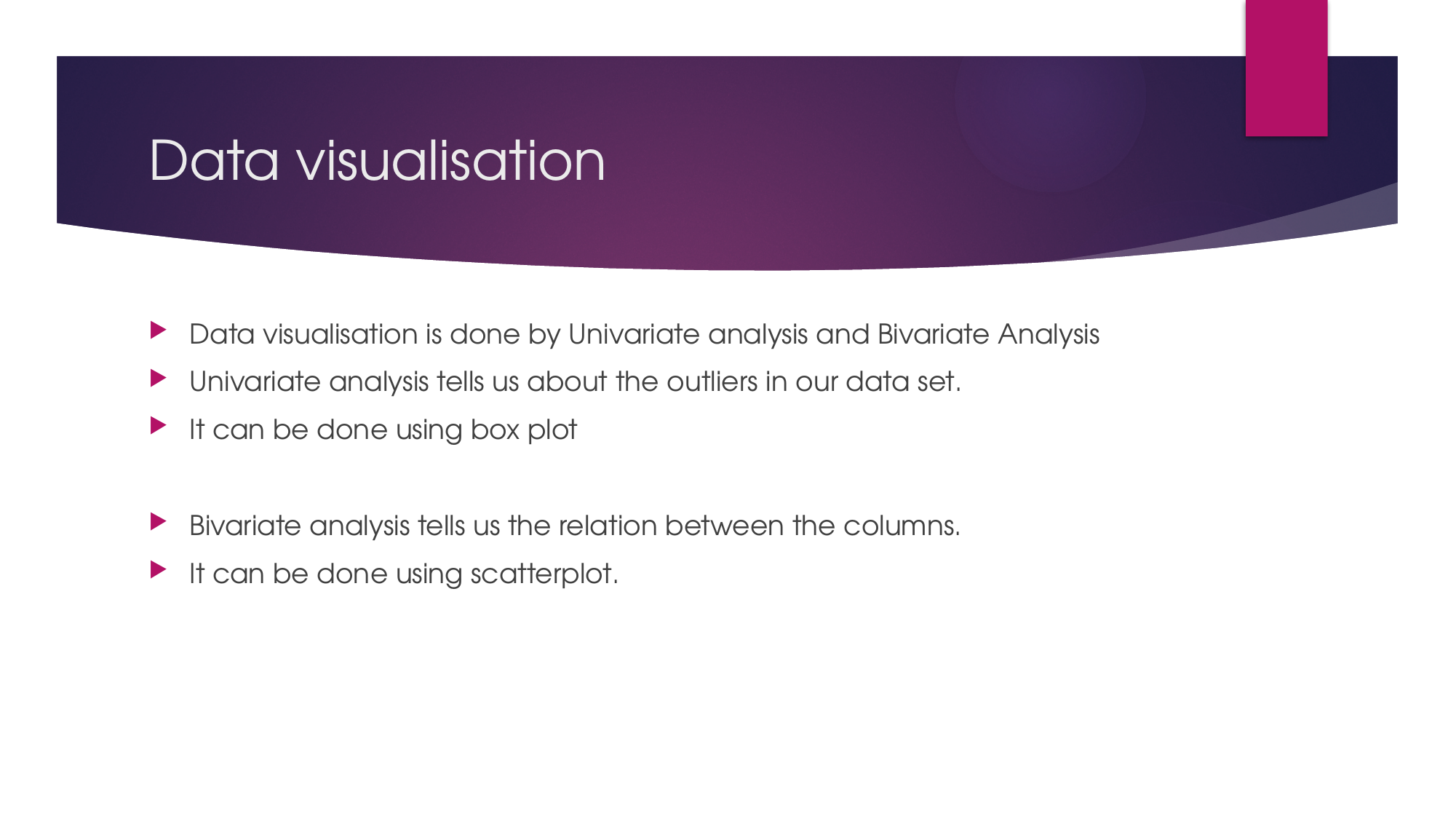

# Data visualisation
Data visualisation is done by Univariate analysis and Bivariate Analysis
Univariate analysis tells us about the outliers in our data set.
It can be done using box plot

Bivariate analysis tells us the relation between the columns.
It can be done using scatterplot.